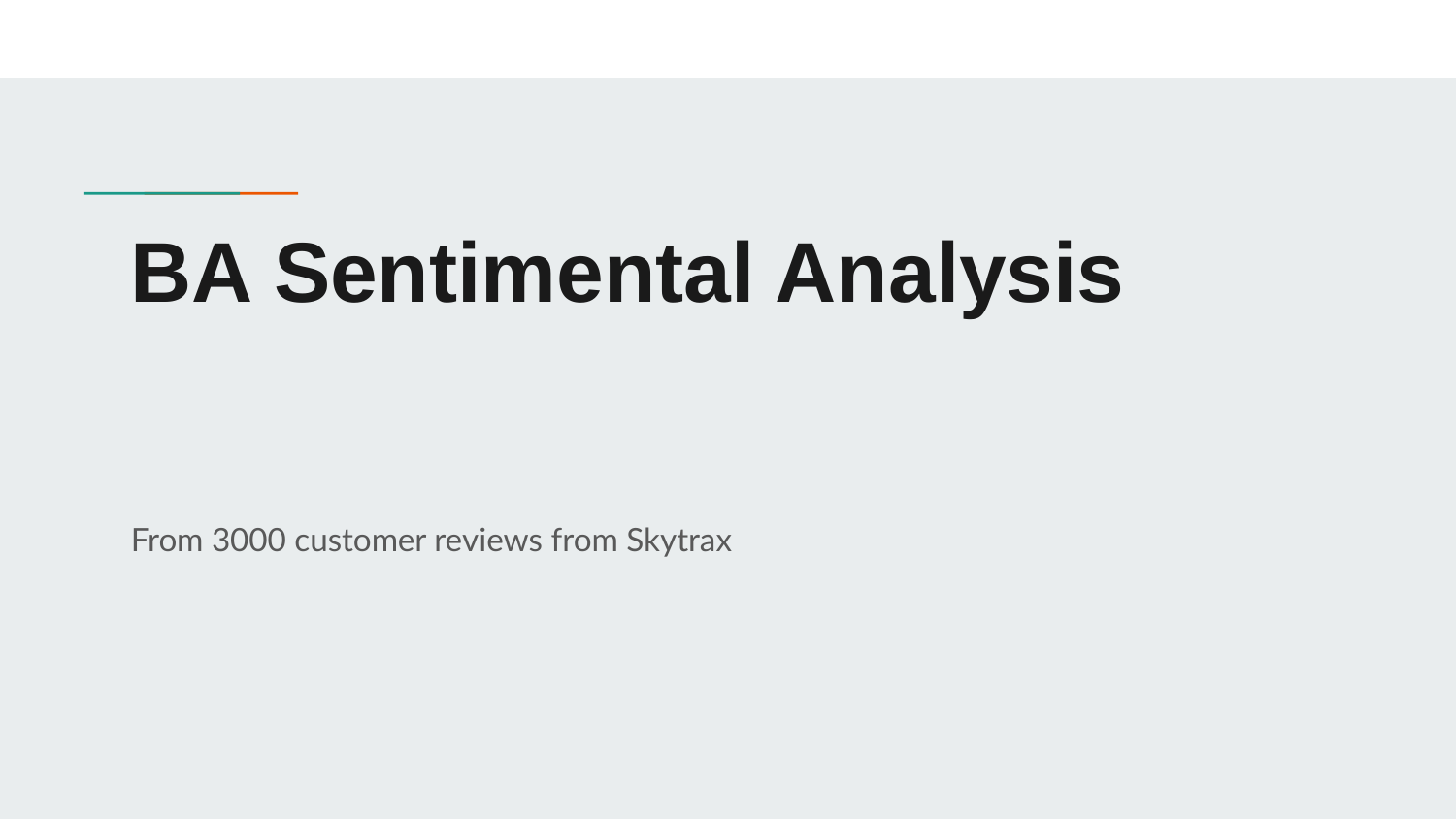

# BA Sentimental Analysis
From 3000 customer reviews from Skytrax